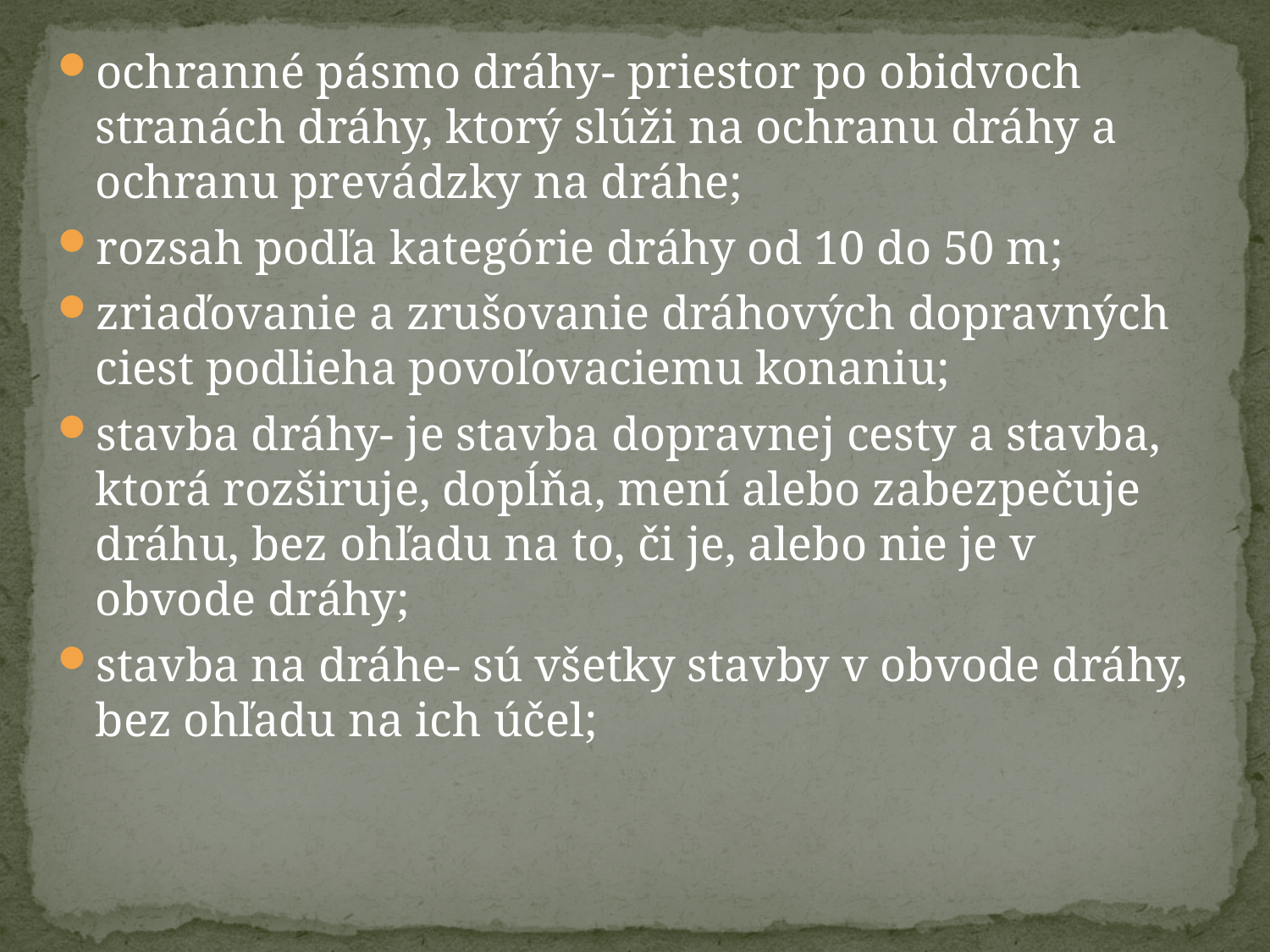

ochranné pásmo dráhy- priestor po obidvoch stranách dráhy, ktorý slúži na ochranu dráhy a ochranu prevádzky na dráhe;
rozsah podľa kategórie dráhy od 10 do 50 m;
zriaďovanie a zrušovanie dráhových dopravných ciest podlieha povoľovaciemu konaniu;
stavba dráhy- je stavba dopravnej cesty a stavba, ktorá rozširuje, dopĺňa, mení alebo zabezpečuje dráhu, bez ohľadu na to, či je, alebo nie je v obvode dráhy;
stavba na dráhe- sú všetky stavby v obvode dráhy, bez ohľadu na ich účel;